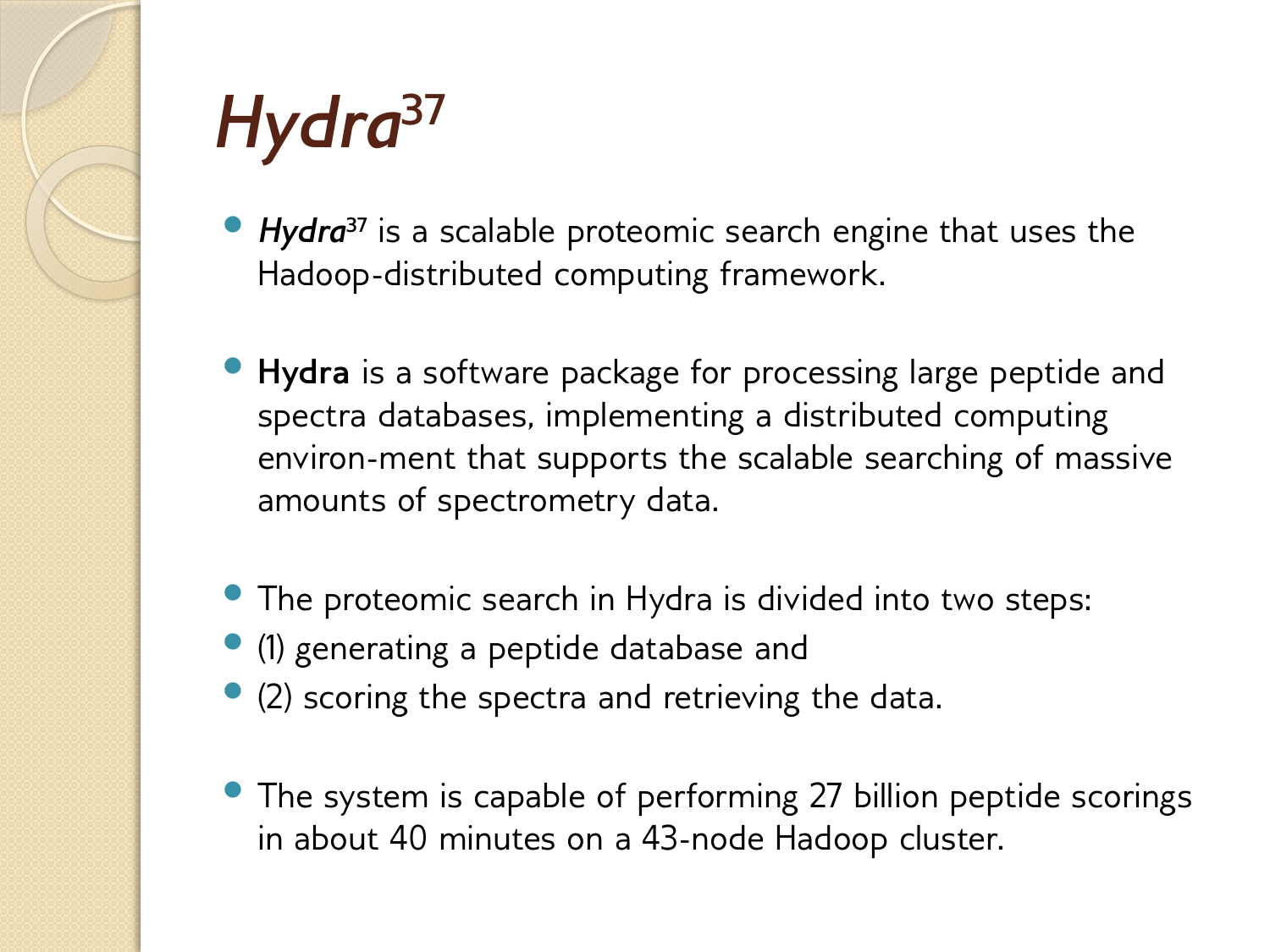

# Hydra37
Hydra37 is a scalable proteomic search engine that uses the Hadoop-distributed computing framework.

Hydra is a software package for processing large peptide and spectra databases, implementing a distributed computing environ-ment that supports the scalable searching of massive amounts of spectrometry data.

The proteomic search in Hydra is divided into two steps:
(1) generating a peptide database and
(2) scoring the spectra and retrieving the data.

The system is capable of performing 27 billion peptide scorings in about 40 minutes on a 43-node Hadoop cluster.